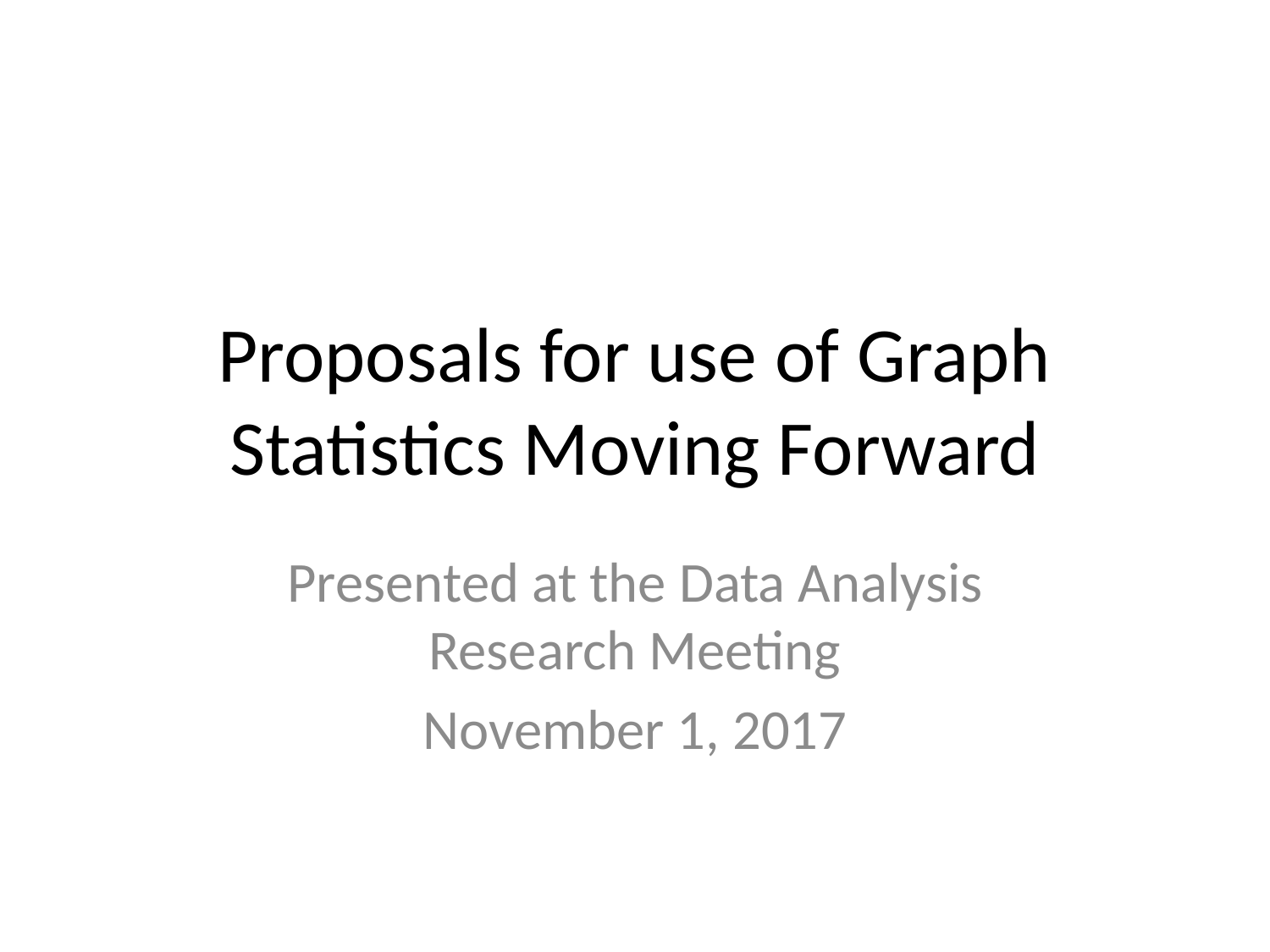

# Proposals for use of Graph Statistics Moving Forward
Presented at the Data Analysis Research Meeting
November 1, 2017